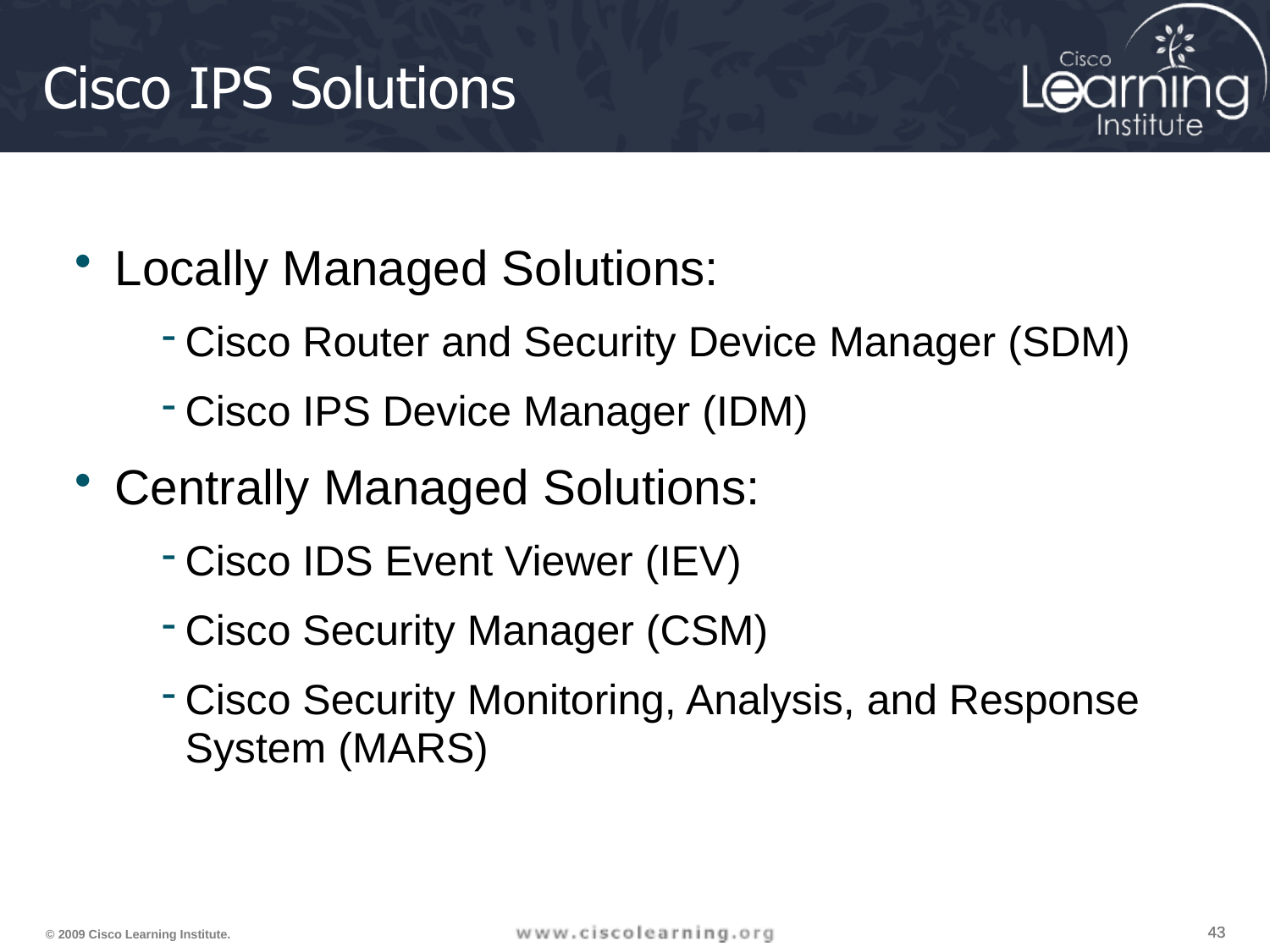

# Cisco IPS Solutions
Locally Managed Solutions:
Cisco Router and Security Device Manager (SDM)
Cisco IPS Device Manager (IDM)
Centrally Managed Solutions:
Cisco IDS Event Viewer (IEV)
Cisco Security Manager (CSM)
Cisco Security Monitoring, Analysis, and Response System (MARS)